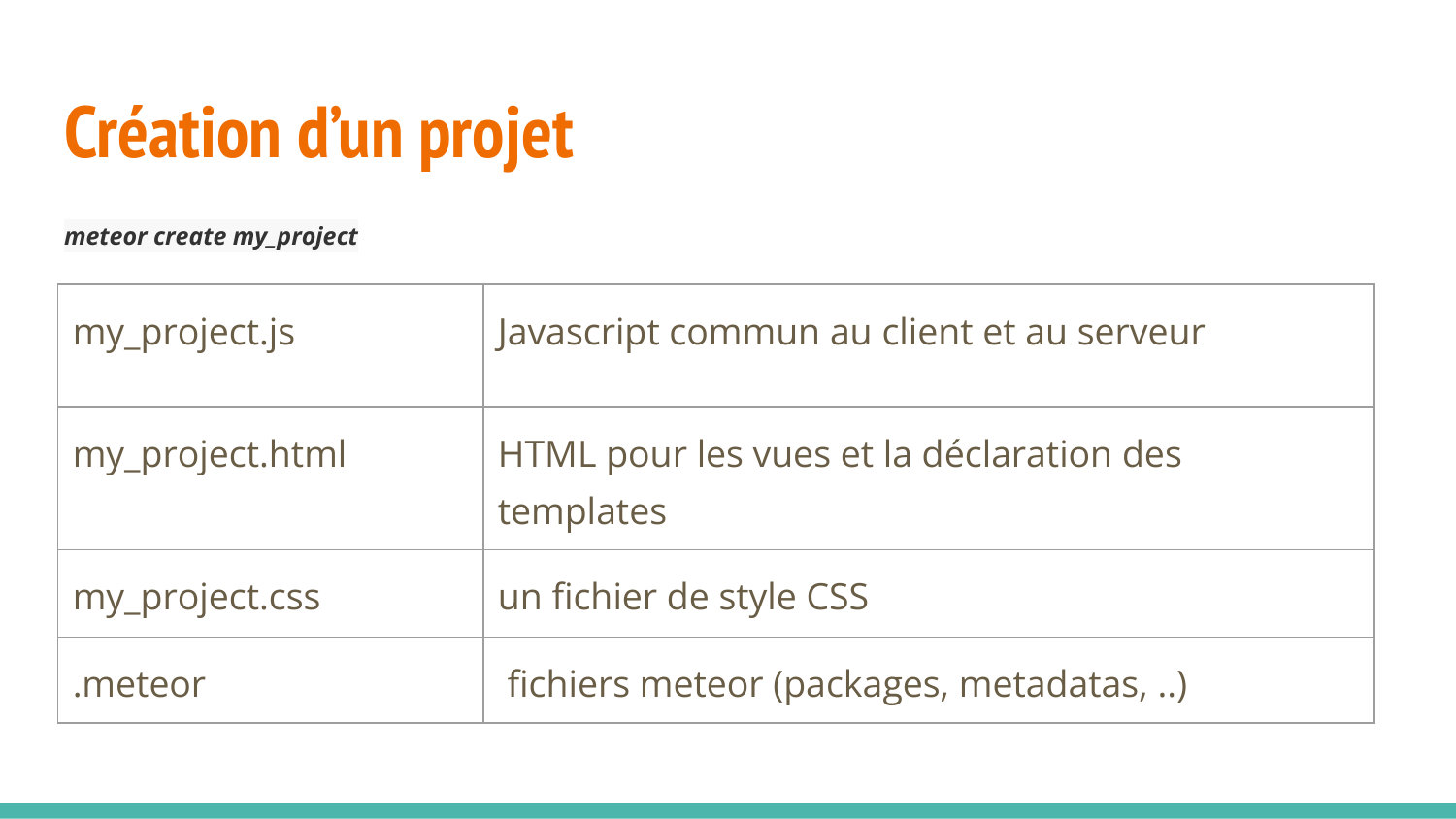

# Création d’un projet
meteor create my_project

| my\_project.js | Javascript commun au client et au serveur |
| --- | --- |
| my\_project.html | HTML pour les vues et la déclaration des templates |
| my\_project.css | un fichier de style CSS |
| .meteor | fichiers meteor (packages, metadatas, ..) |